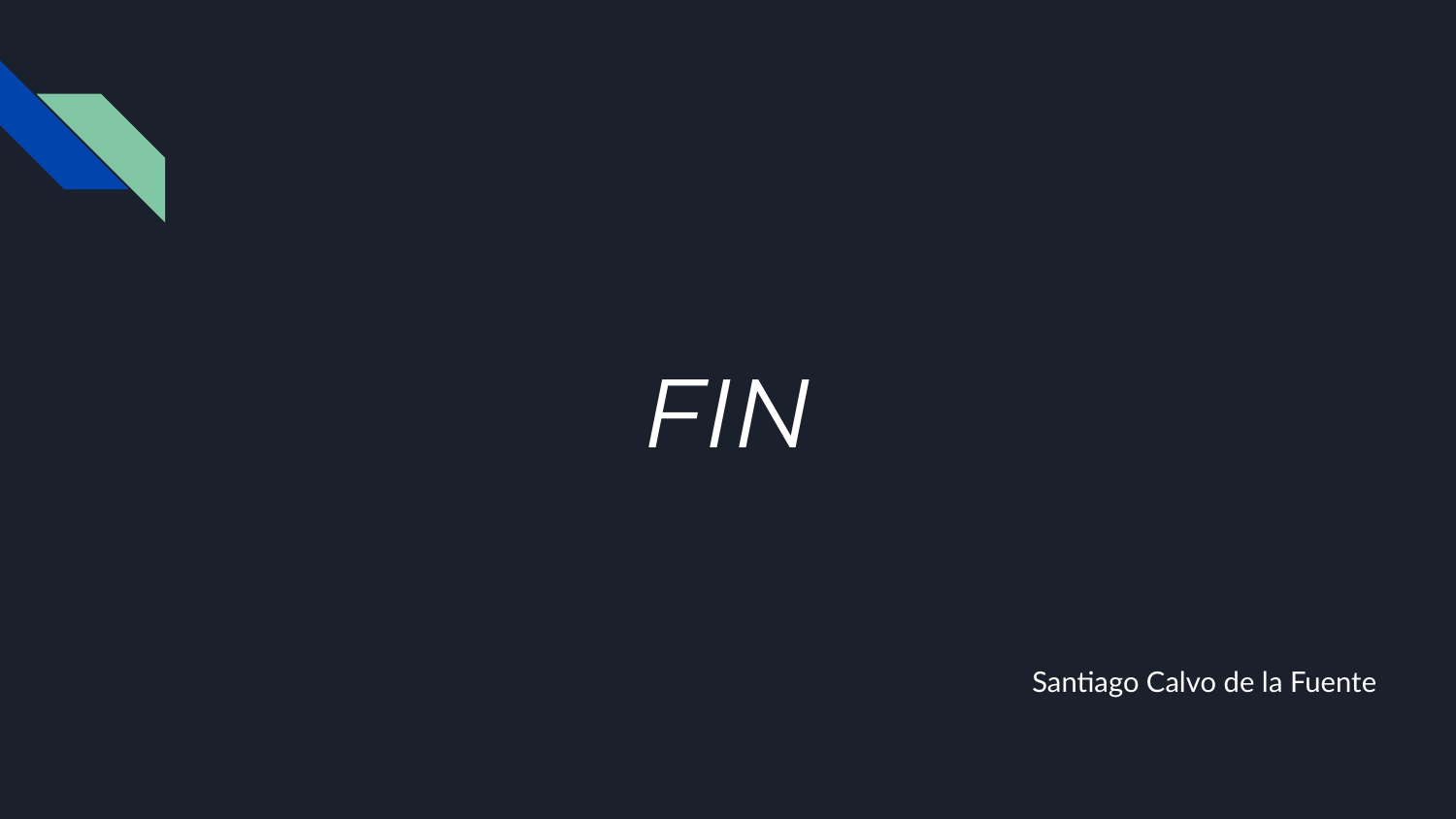

# FIN
Santiago Calvo de la Fuente